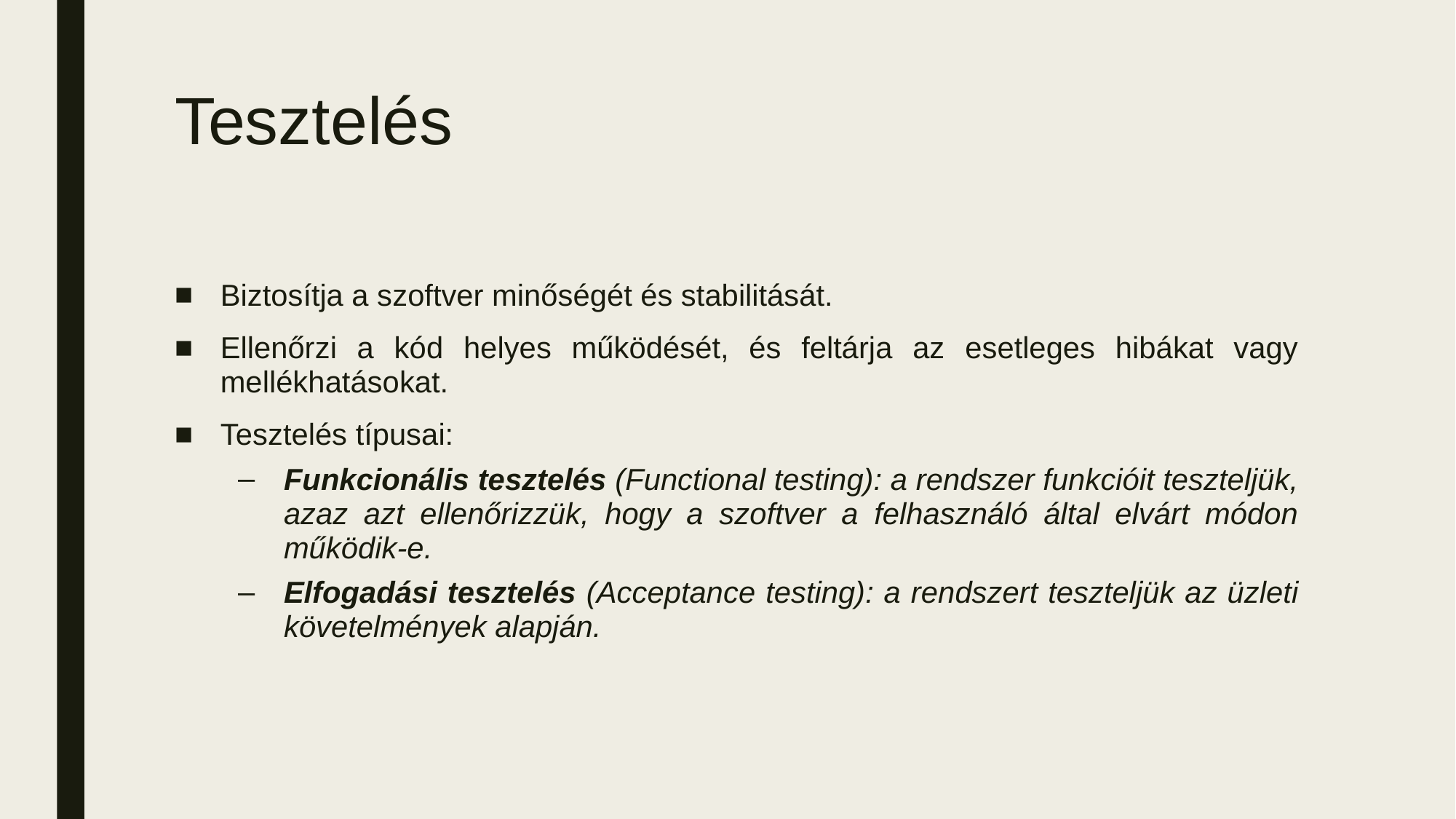

# Tesztelés
Biztosítja a szoftver minőségét és stabilitását.
Ellenőrzi a kód helyes működését, és feltárja az esetleges hibákat vagy mellékhatásokat.
Tesztelés típusai:
Funkcionális tesztelés (Functional testing): a rendszer funkcióit teszteljük, azaz azt ellenőrizzük, hogy a szoftver a felhasználó által elvárt módon működik-e.
Elfogadási tesztelés (Acceptance testing): a rendszert teszteljük az üzleti követelmények alapján.